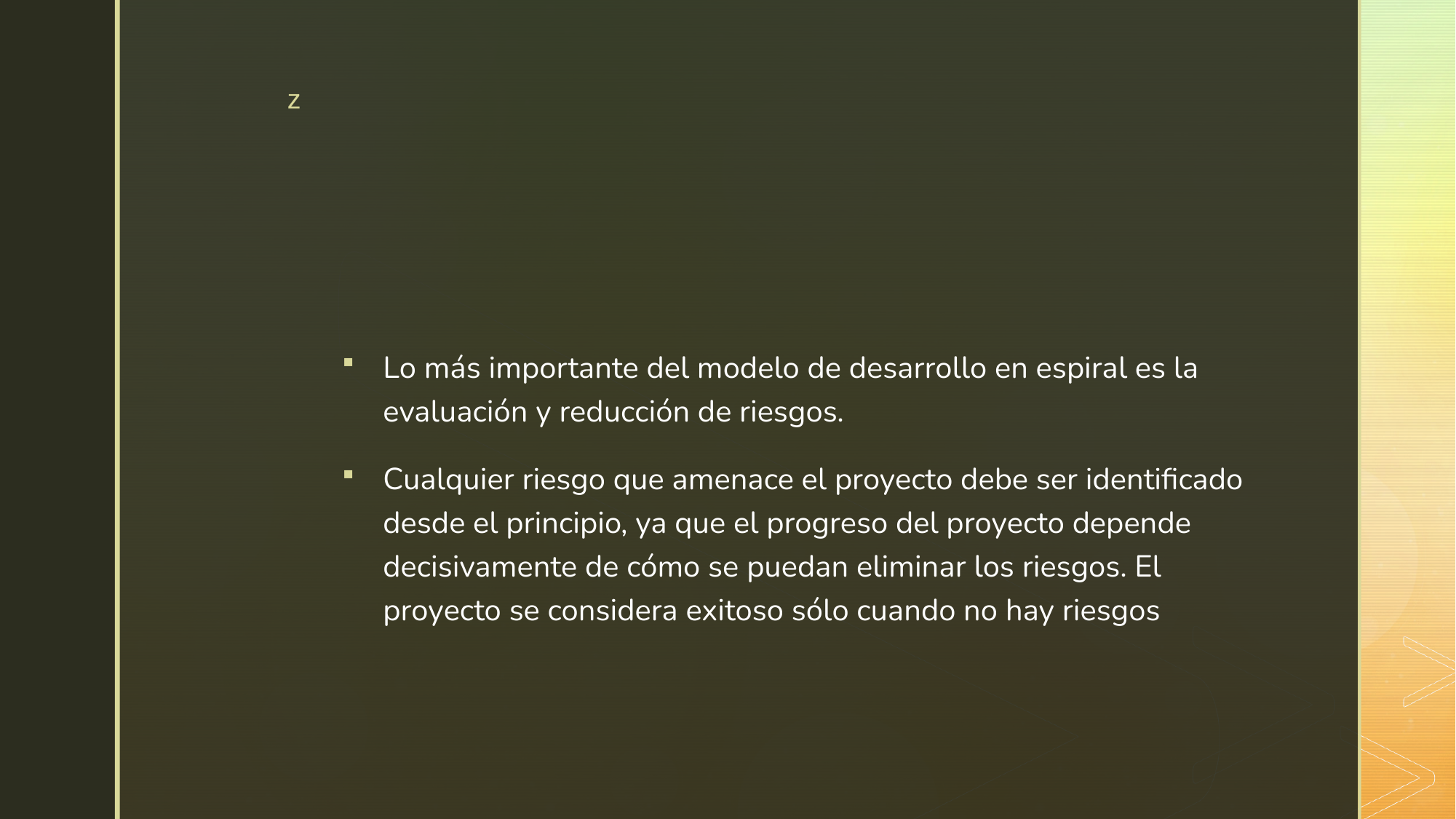

#
Lo más importante del modelo de desarrollo en espiral es la evaluación y reducción de riesgos.
Cualquier riesgo que amenace el proyecto debe ser identificado desde el principio, ya que el progreso del proyecto depende decisivamente de cómo se puedan eliminar los riesgos. El proyecto se considera exitoso sólo cuando no hay riesgos